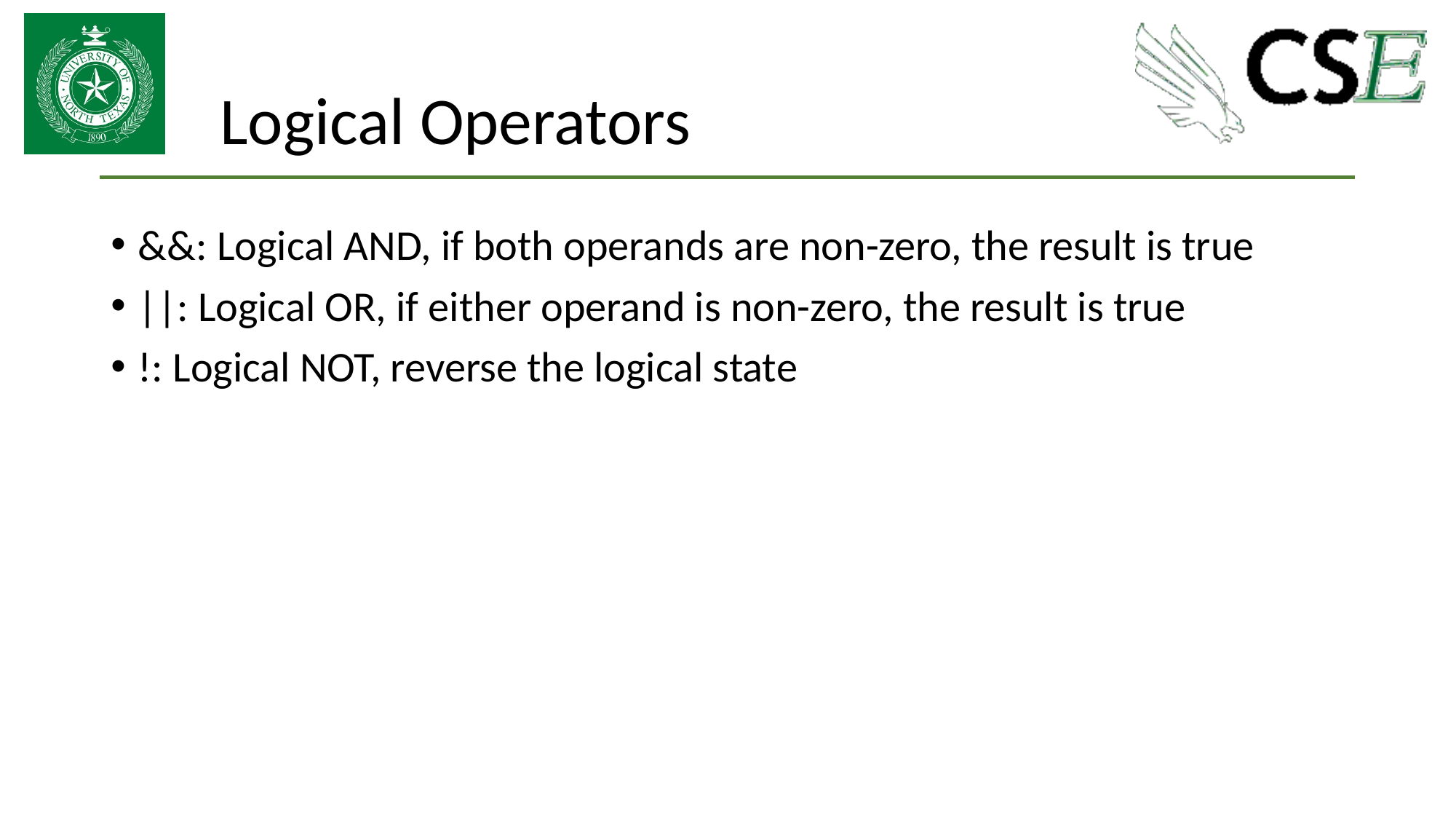

# Logical Operators
&&: Logical AND, if both operands are non-zero, the result is true
||: Logical OR, if either operand is non-zero, the result is true
!: Logical NOT, reverse the logical state